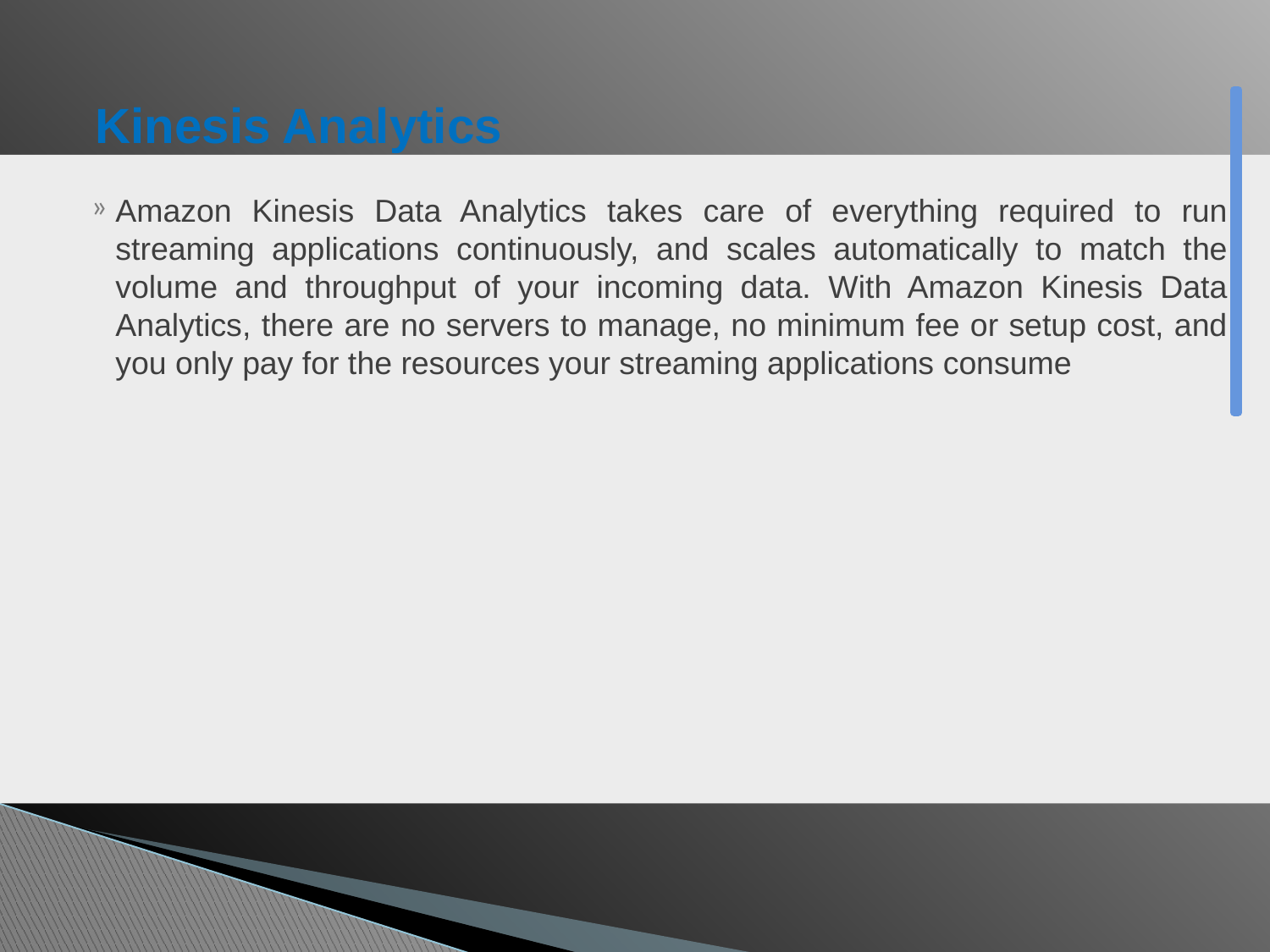

# Kinesis Analytics

Amazon Kinesis Data Analytics takes care of everything required to run streaming applications continuously, and scales automatically to match the volume and throughput of your incoming data. With Amazon Kinesis Data Analytics, there are no servers to manage, no minimum fee or setup cost, and you only pay for the resources your streaming applications consume